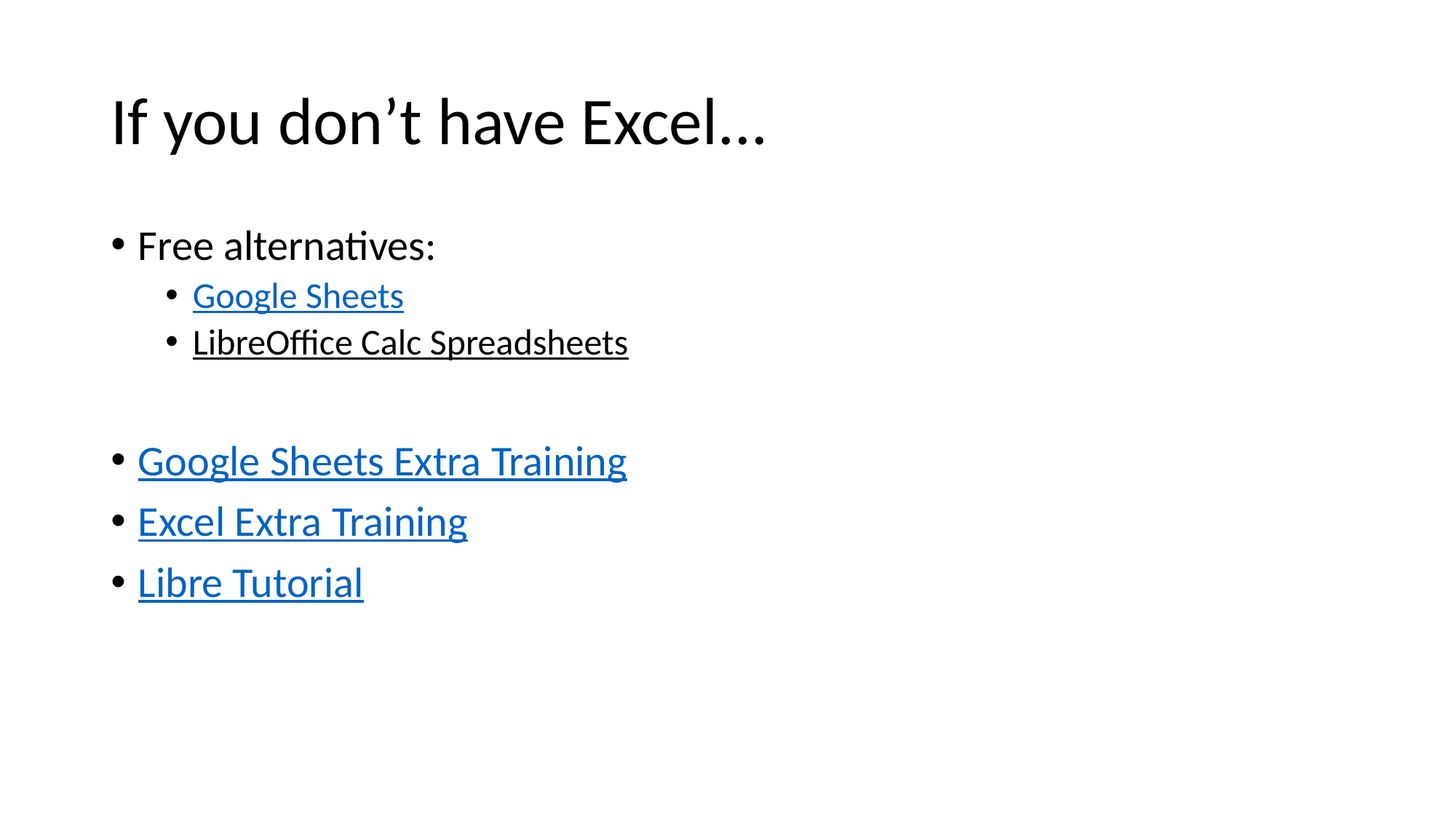

# If you don’t have Excel...
Free alternatives:
Google Sheets
LibreOffice Calc Spreadsheets

Google Sheets Extra Training
Excel Extra Training
Libre Tutorial